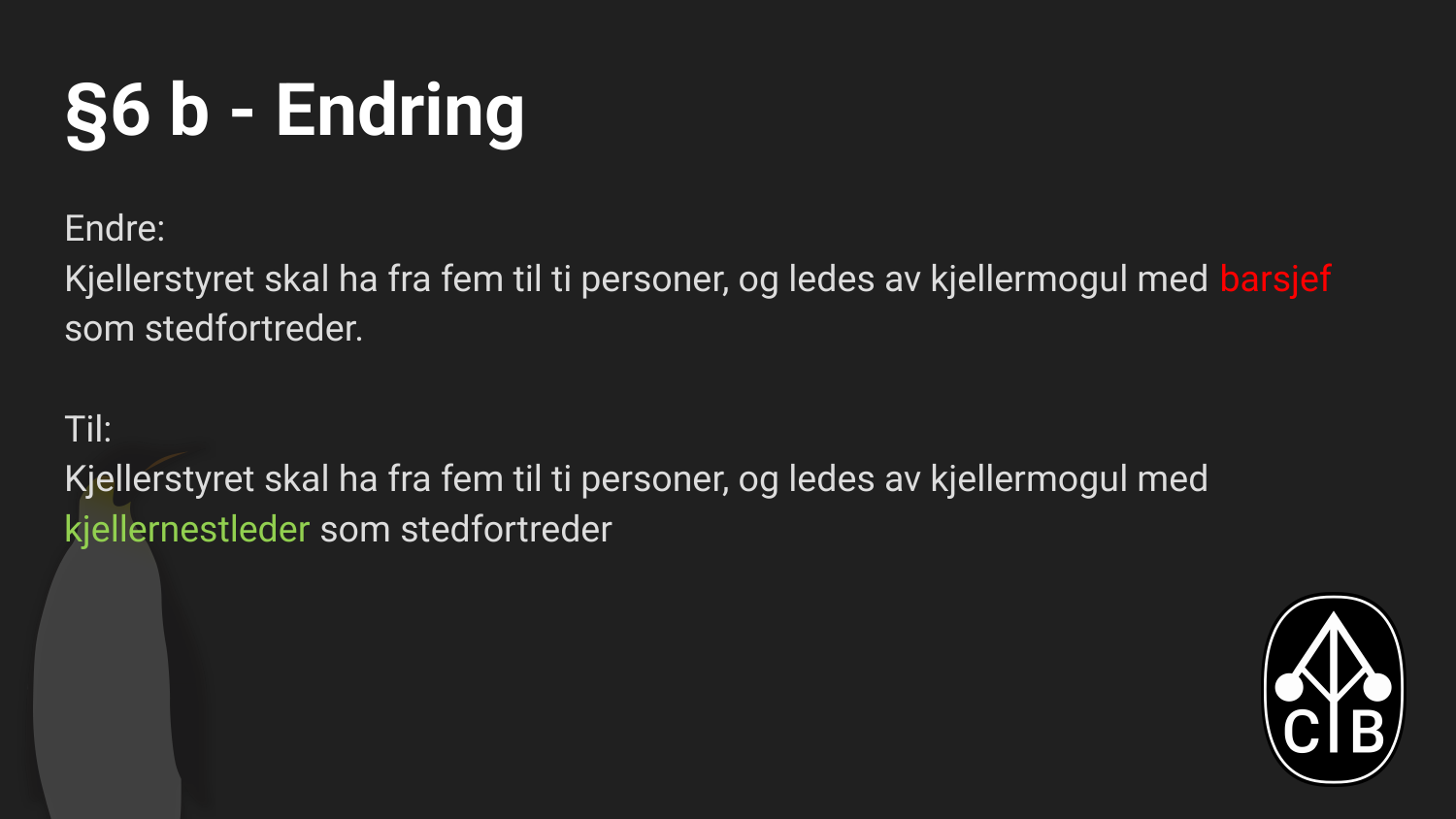

# §6 b - Endring
Endre:
Kjellerstyret skal ha fra fem til ti personer, og ledes av kjellermogul med barsjef som stedfortreder.

Til:
Kjellerstyret skal ha fra fem til ti personer, og ledes av kjellermogul med kjellernestleder som stedfortreder